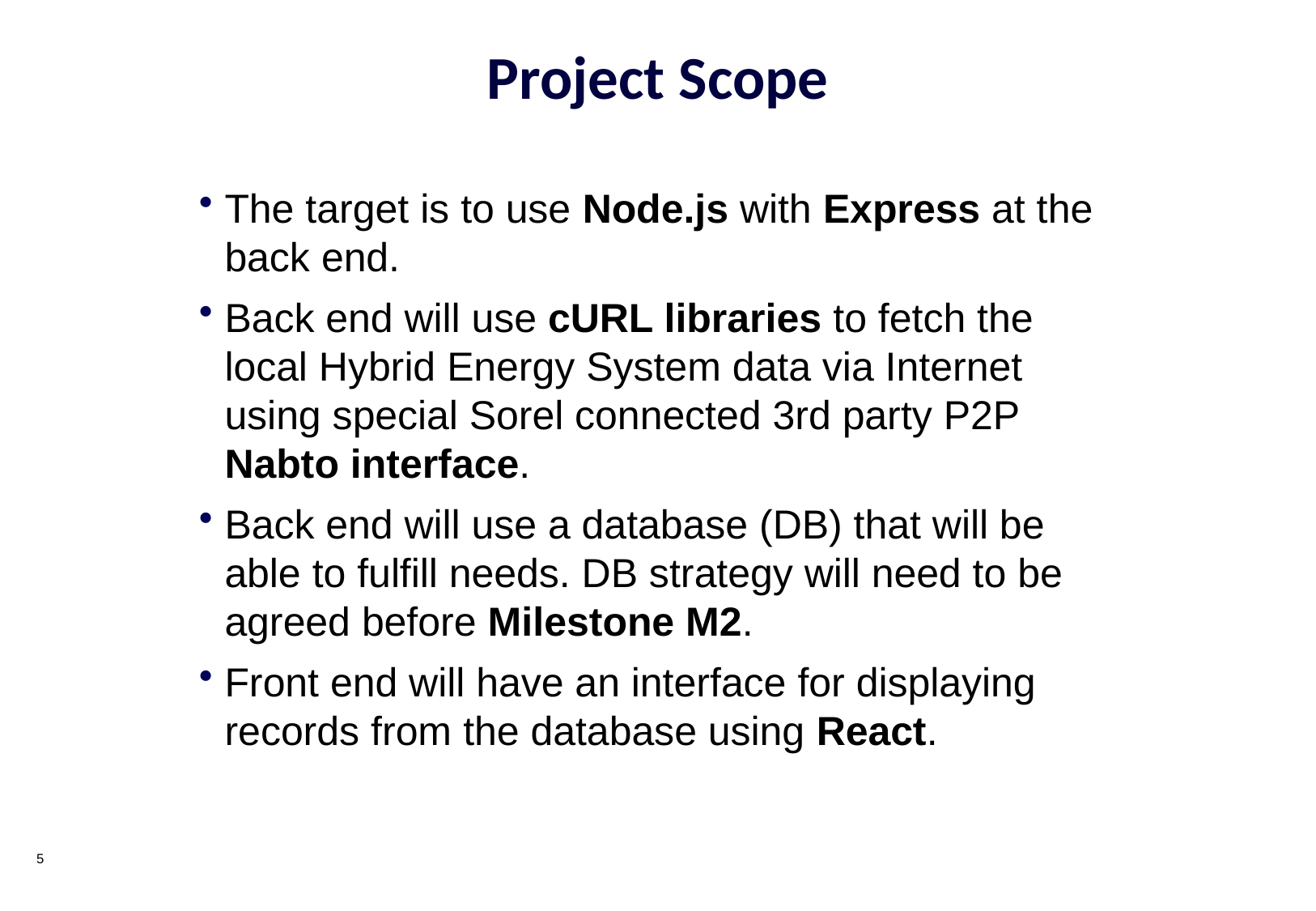

# Project Scope
The target is to use Node.js with Express at the back end.
Back end will use cURL libraries to fetch the local Hybrid Energy System data via Internet using special Sorel connected 3rd party P2P Nabto interface.
Back end will use a database (DB) that will be able to fulfill needs. DB strategy will need to be agreed before Milestone M2.
Front end will have an interface for displaying records from the database using React.

5